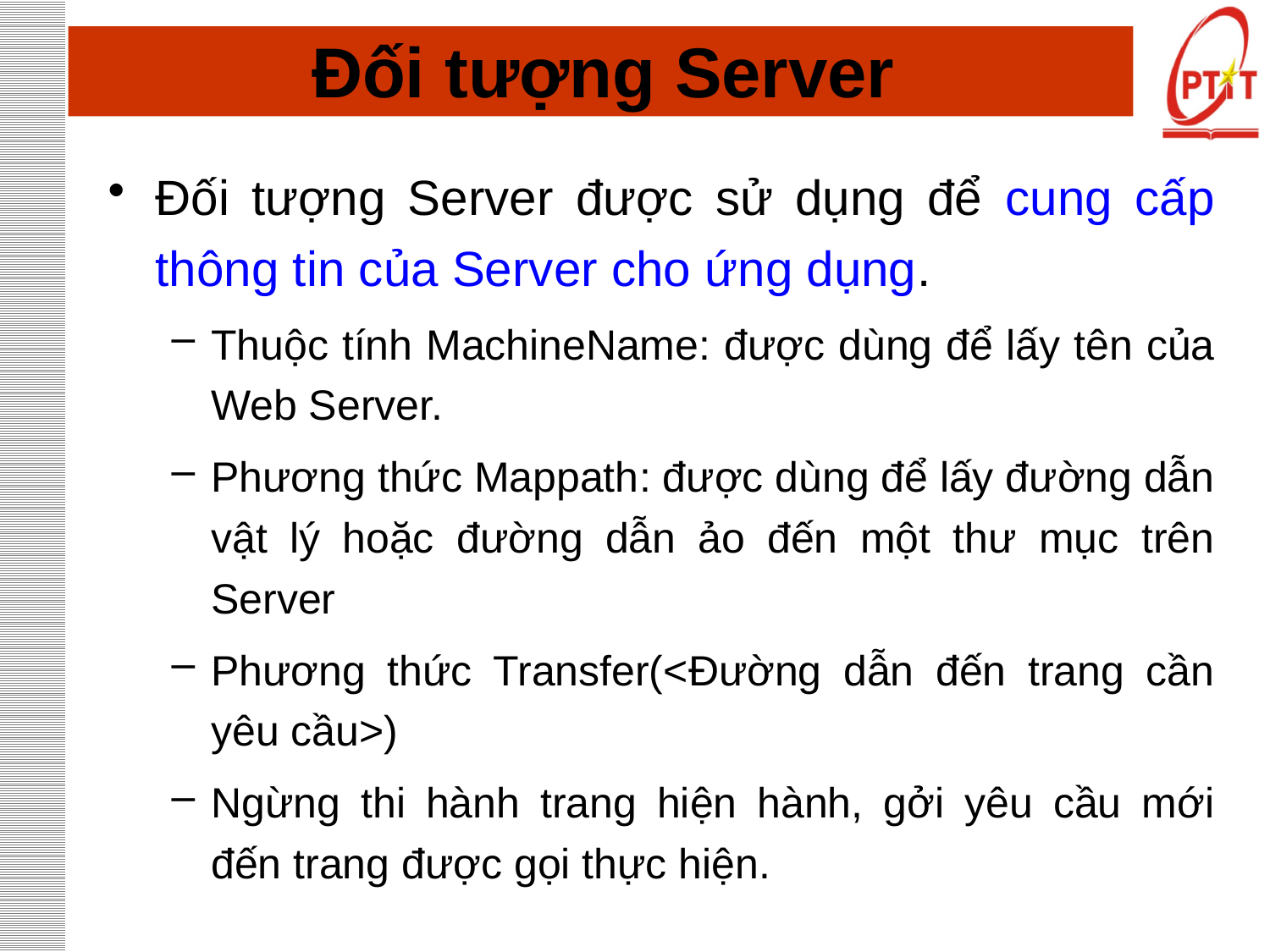

# Đối tượng Server
Đối tượng Server được sử dụng để cung cấp thông tin của Server cho ứng dụng.
Thuộc tính MachineName: được dùng để lấy tên của Web Server.
Phương thức Mappath: được dùng để lấy đường dẫn vật lý hoặc đường dẫn ảo đến một thư mục trên Server
Phương thức Transfer(<Đường dẫn đến trang cần yêu cầu>)
Ngừng thi hành trang hiện hành, gởi yêu cầu mới đến trang được gọi thực hiện.